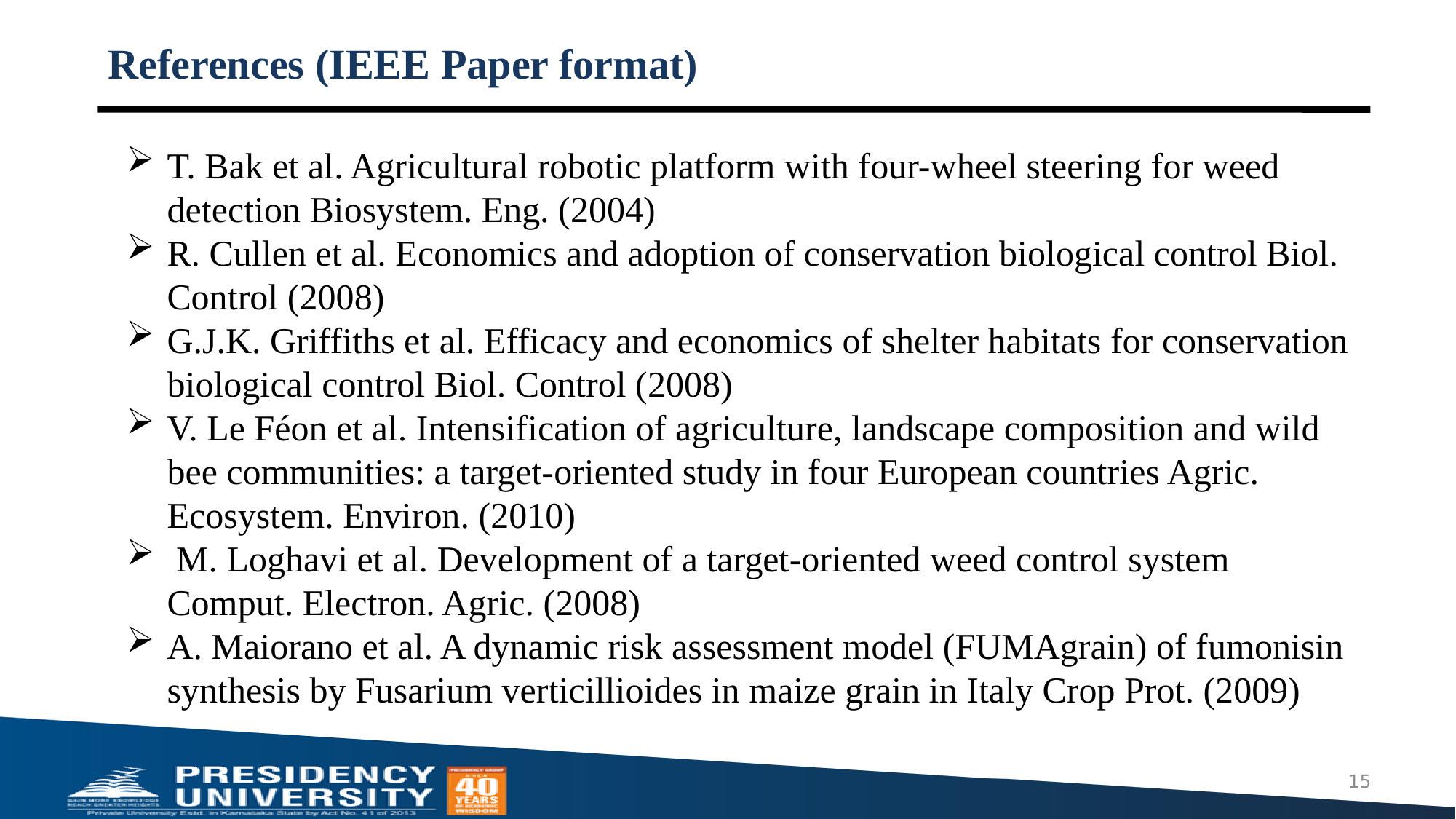

# References (IEEE Paper format)
T. Bak et al. Agricultural robotic platform with four-wheel steering for weed detection Biosystem. Eng. (2004)
R. Cullen et al. Economics and adoption of conservation biological control Biol. Control (2008)
G.J.K. Griffiths et al. Efficacy and economics of shelter habitats for conservation biological control Biol. Control (2008)
V. Le Féon et al. Intensification of agriculture, landscape composition and wild bee communities: a target-oriented study in four European countries Agric. Ecosystem. Environ. (2010)
 M. Loghavi et al. Development of a target-oriented weed control system Comput. Electron. Agric. (2008)
A. Maiorano et al. A dynamic risk assessment model (FUMAgrain) of fumonisin synthesis by Fusarium verticillioides in maize grain in Italy Crop Prot. (2009)

15